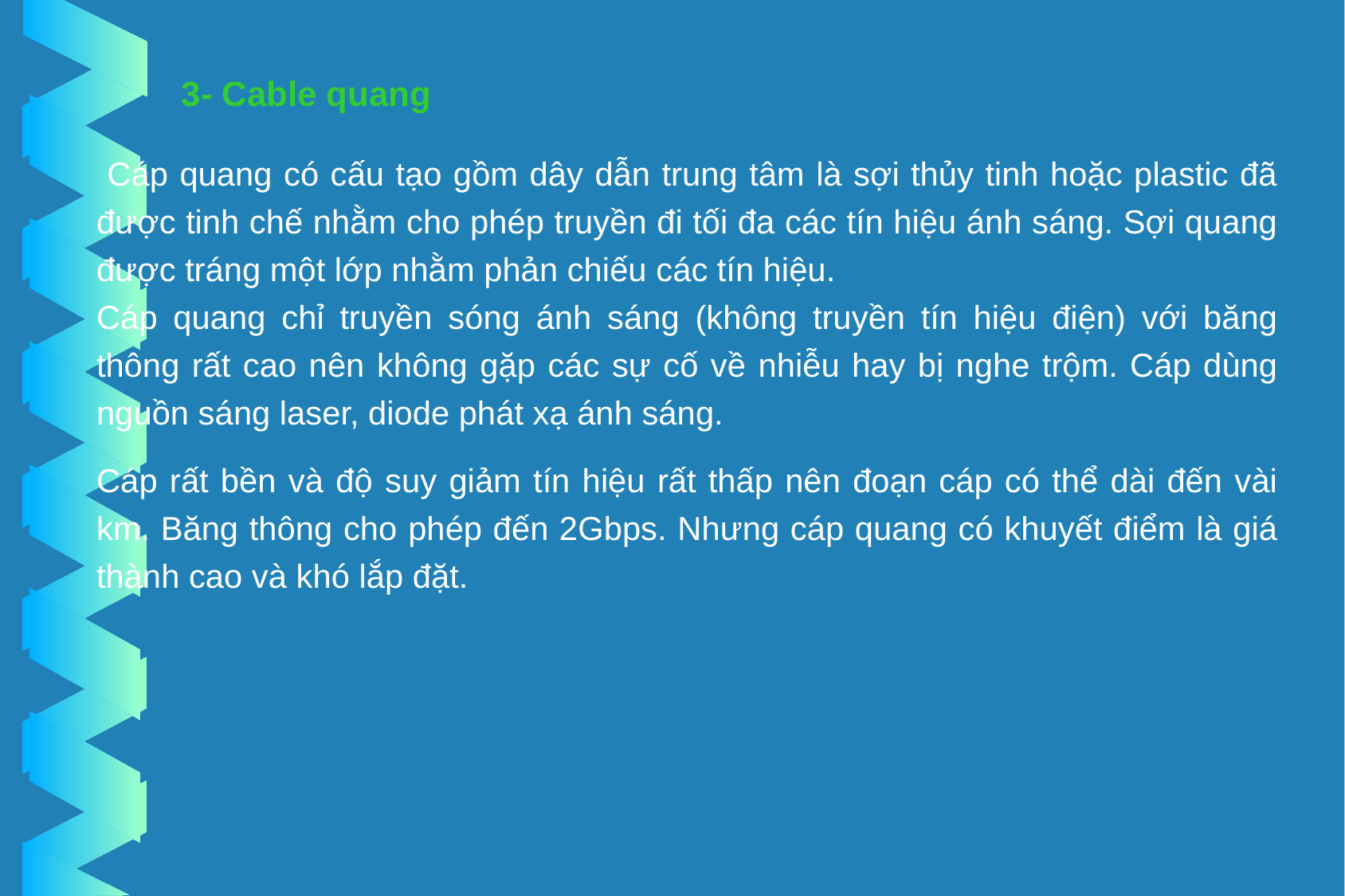

3- Cable quang
 Cáp quang có cấu tạo gồm dây dẫn trung tâm là sợi thủy tinh hoặc plastic đã được tinh chế nhằm cho phép truyền đi tối đa các tín hiệu ánh sáng. Sợi quang được tráng một lớp nhằm phản chiếu các tín hiệu.
Cáp quang chỉ truyền sóng ánh sáng (không truyền tín hiệu điện) với băng thông rất cao nên không gặp các sự cố về nhiễu hay bị nghe trộm. Cáp dùng nguồn sáng laser, diode phát xạ ánh sáng.
Cáp rất bền và độ suy giảm tín hiệu rất thấp nên đoạn cáp có thể dài đến vài km. Băng thông cho phép đến 2Gbps. Nhưng cáp quang có khuyết điểm là giá thành cao và khó lắp đặt.